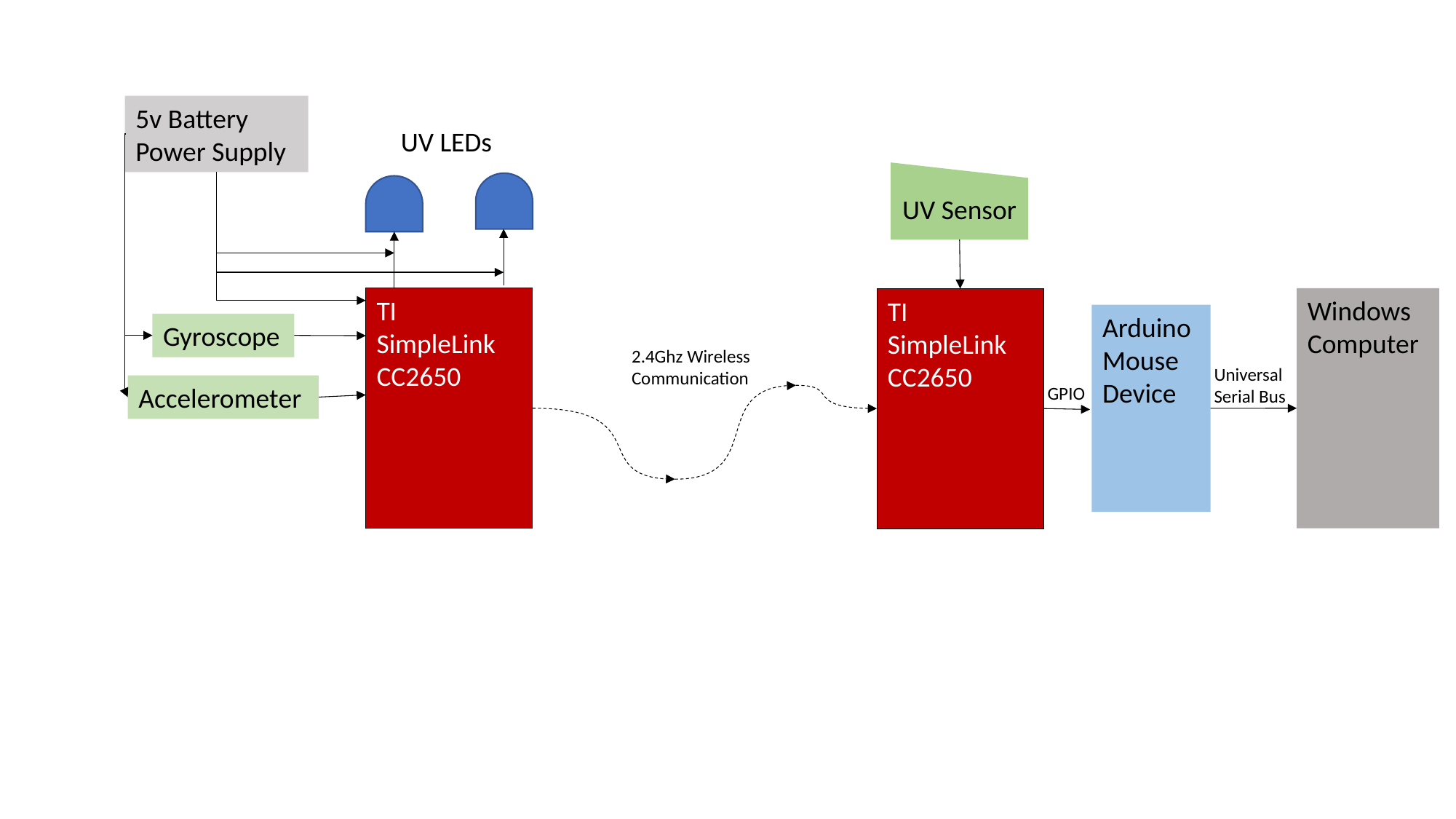

5v Battery Power Supply
UV LEDs
UV Sensor

TI SimpleLink
CC2650

Windows Computer

TI SimpleLink
CC2650

Arduino
Mouse
Device

Gyroscope
2.4Ghz Wireless
Communication
Universal Serial Bus
Accelerometer
GPIO